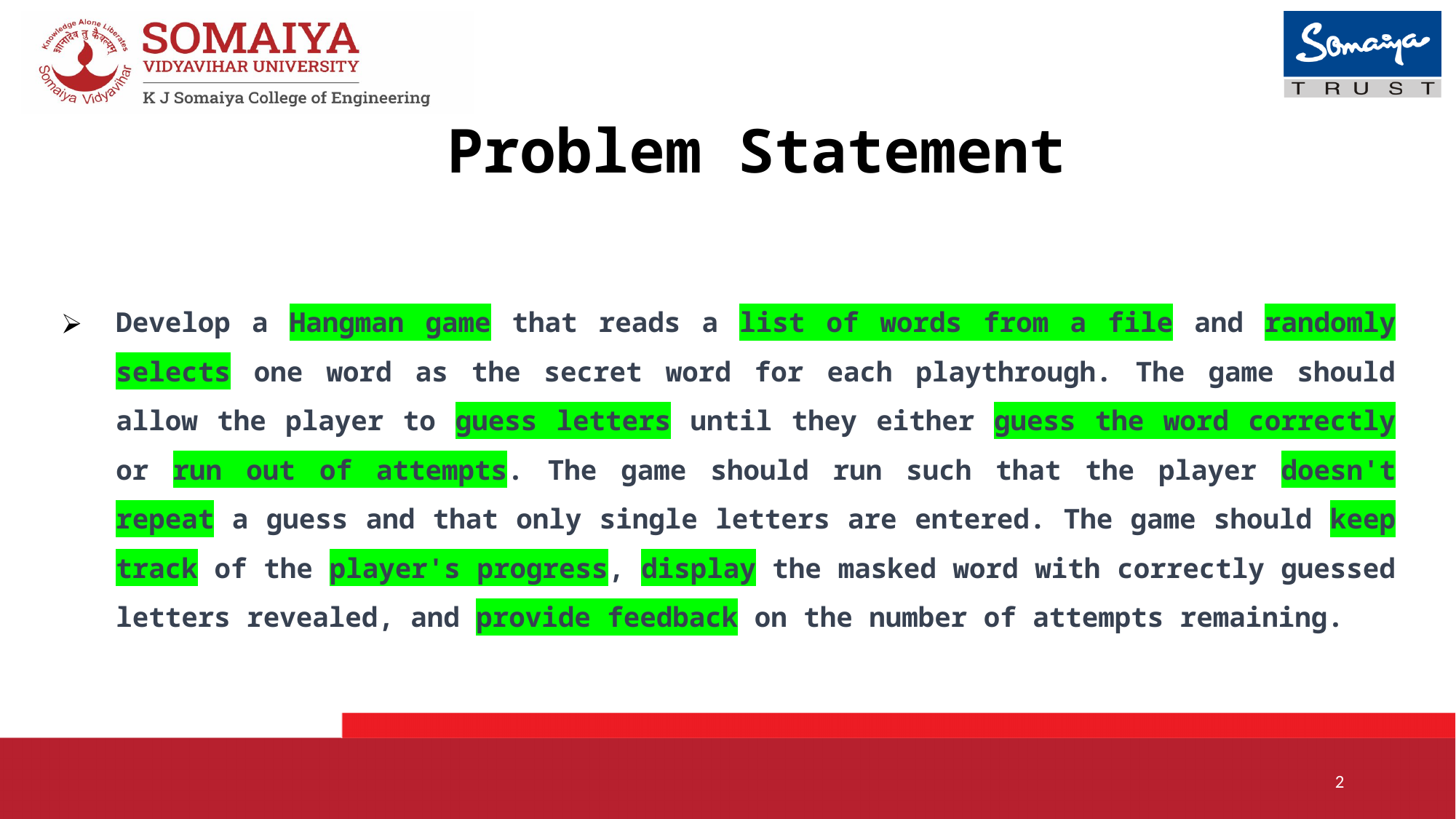

# Problem Statement
Develop a Hangman game that reads a list of words from a file and randomly selects one word as the secret word for each playthrough. The game should allow the player to guess letters until they either guess the word correctly or run out of attempts. The game should run such that the player doesn't repeat a guess and that only single letters are entered. The game should keep track of the player's progress, display the masked word with correctly guessed letters revealed, and provide feedback on the number of attempts remaining.

2